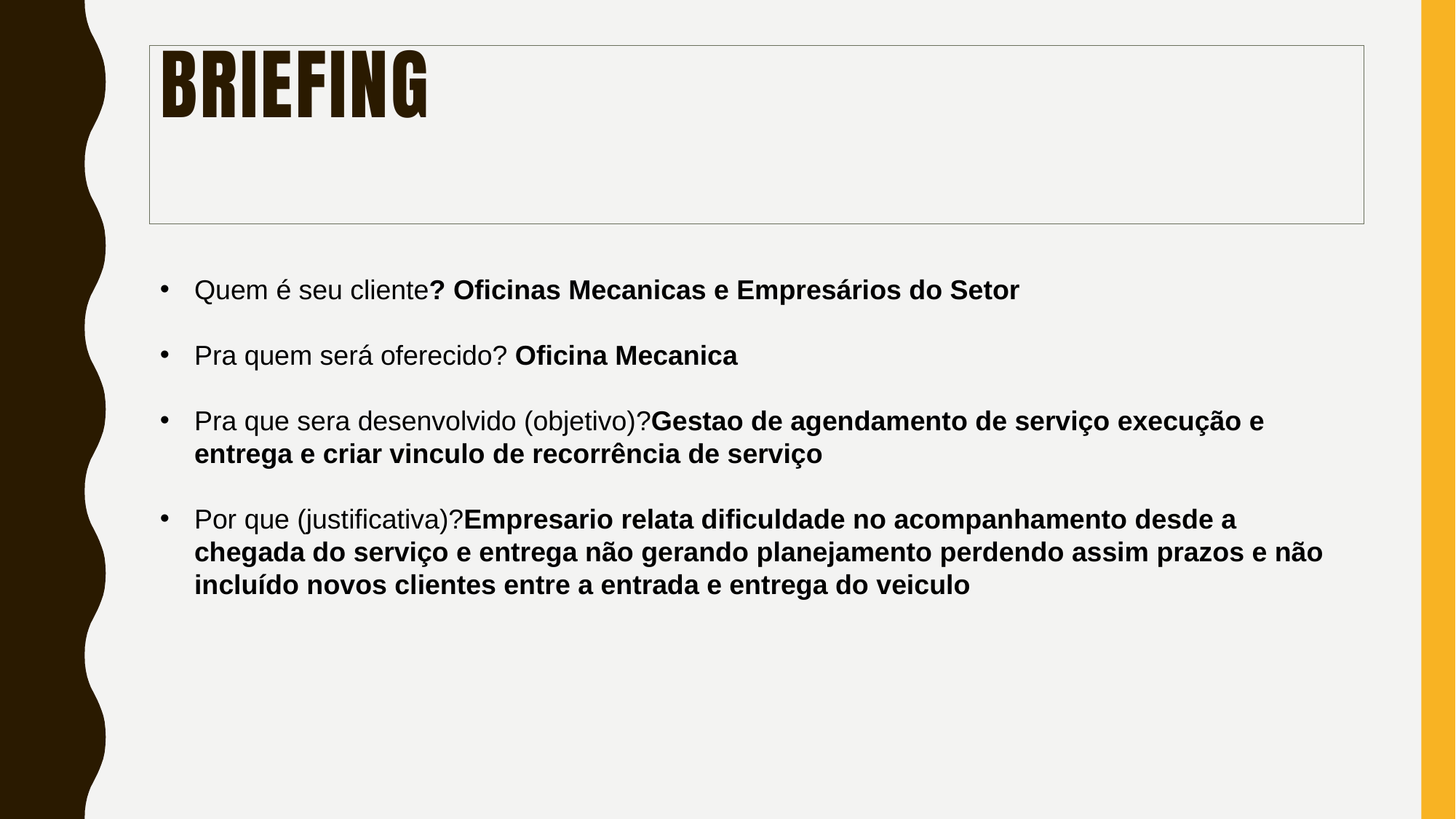

# BRIEFING
Quem é seu cliente? Oficinas Mecanicas e Empresários do Setor

Pra quem será oferecido? Oficina Mecanica

Pra que sera desenvolvido (objetivo)?Gestao de agendamento de serviço execução e entrega e criar vinculo de recorrência de serviço
Por que (justificativa)?Empresario relata dificuldade no acompanhamento desde a chegada do serviço e entrega não gerando planejamento perdendo assim prazos e não incluído novos clientes entre a entrada e entrega do veiculo